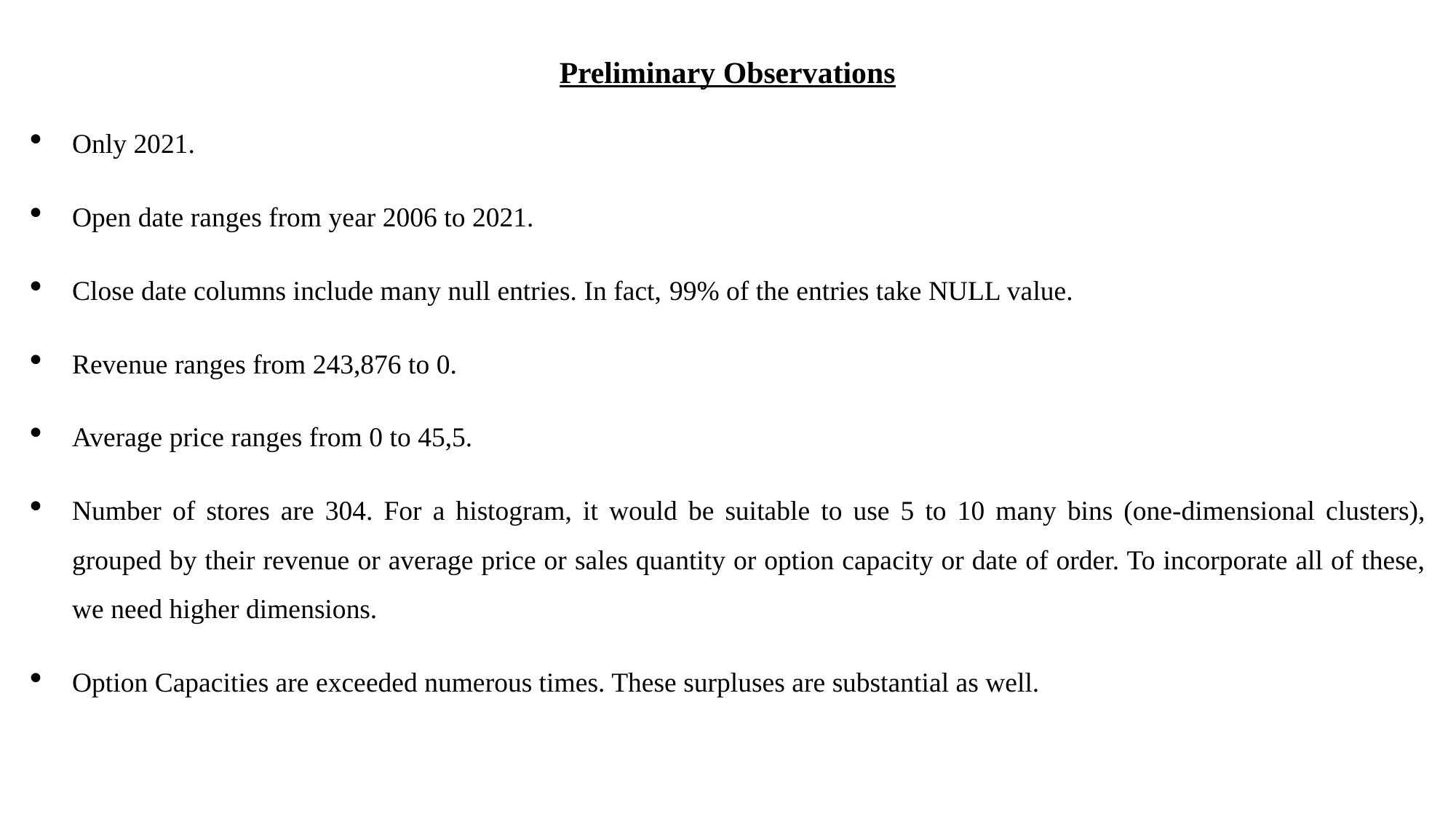

# Preliminary Observations
Only 2021.
Open date ranges from year 2006 to 2021.
Close date columns include many null entries. In fact, 99% of the entries take NULL value.
Revenue ranges from 243,876 to 0.
Average price ranges from 0 to 45,5.
Number of stores are 304. For a histogram, it would be suitable to use 5 to 10 many bins (one-dimensional clusters), grouped by their revenue or average price or sales quantity or option capacity or date of order. To incorporate all of these, we need higher dimensions.
Option Capacities are exceeded numerous times. These surpluses are substantial as well.